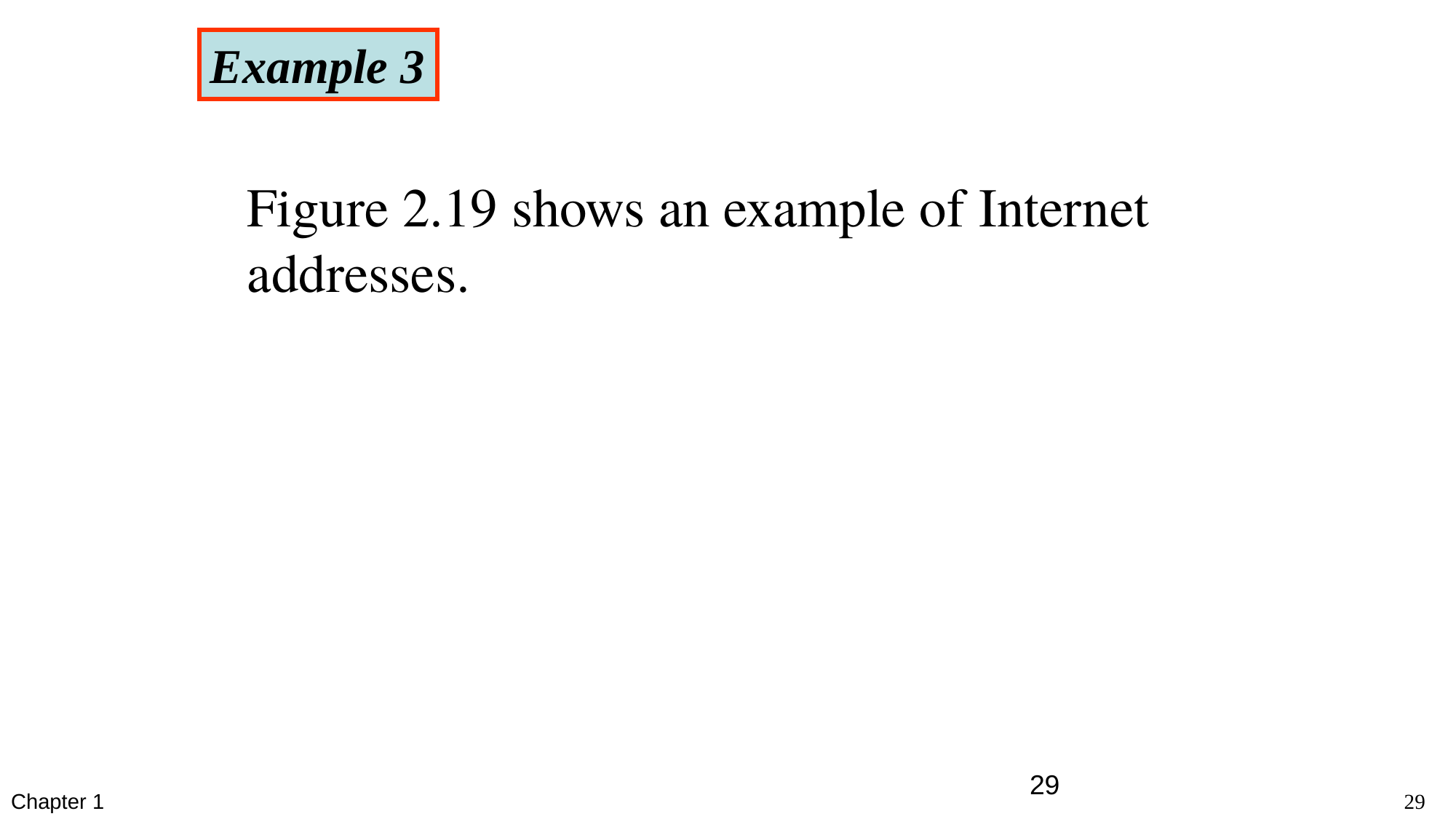

Example 3
Figure 2.19 shows an example of Internet addresses.
29